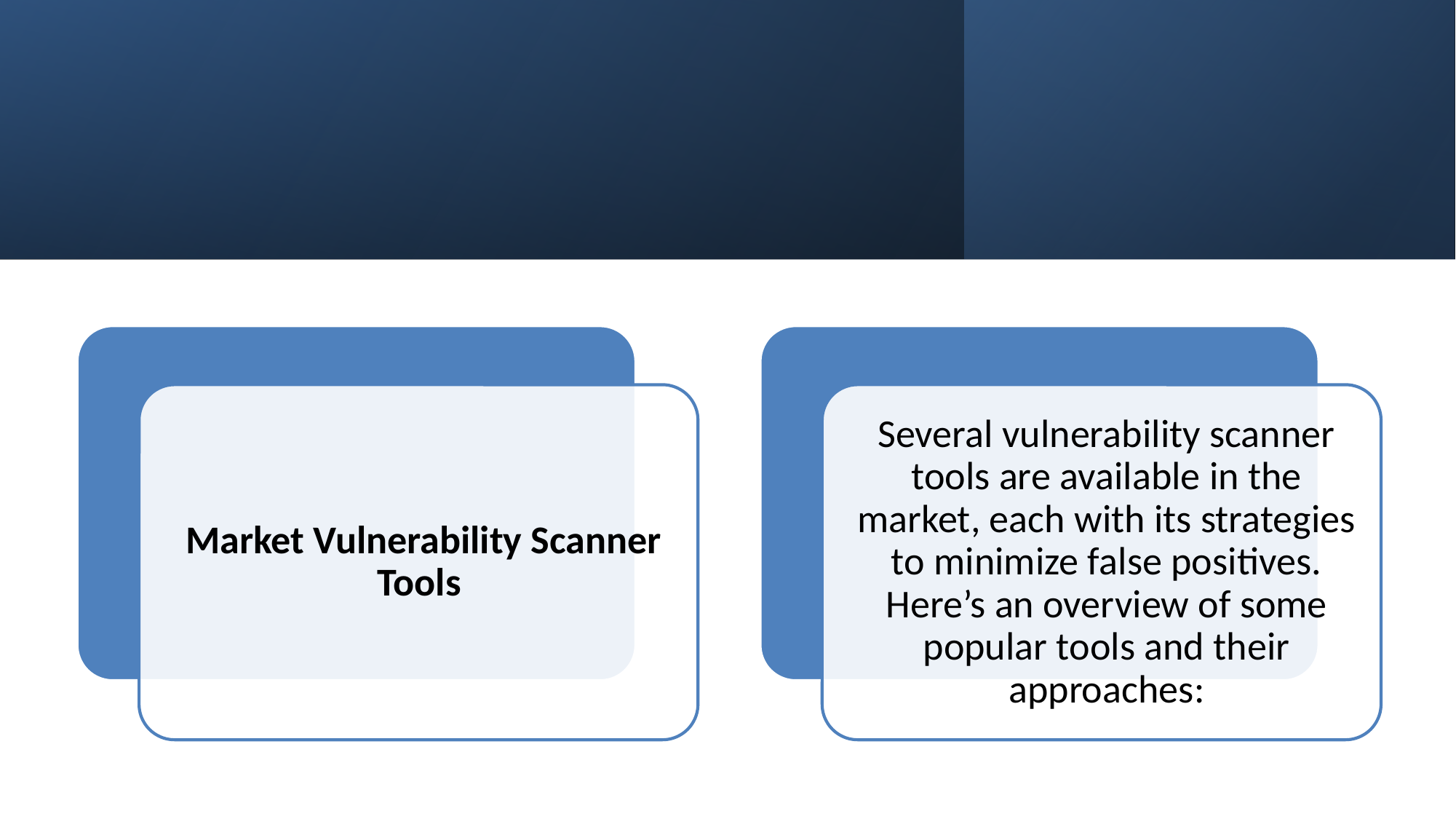

Market Vulnerability Scanner Tools
Several vulnerability scanner tools are available in the market, each with its strategies to minimize false positives. Here’s an overview of some popular tools and their approaches: